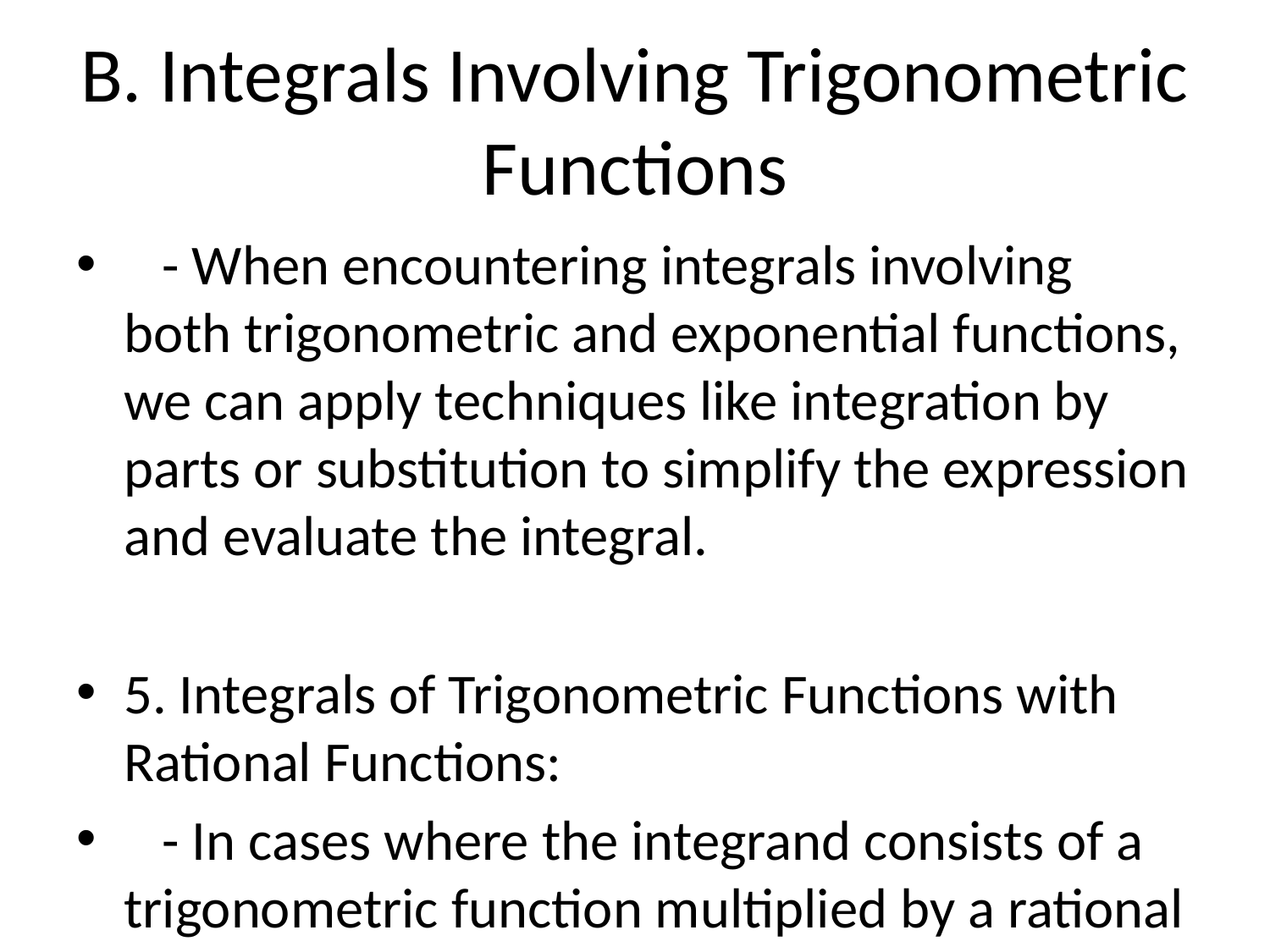

# B. Integrals Involving Trigonometric Functions
   - When encountering integrals involving both trigonometric and exponential functions, we can apply techniques like integration by parts or substitution to simplify the expression and evaluate the integral.

5. Integrals of Trigonometric Functions with Rational Functions:
   - In cases where the integrand consists of a trigonometric function multiplied by a rational function, partial fraction decomposition may be applied to split the integrand into simpler fractions before integration.